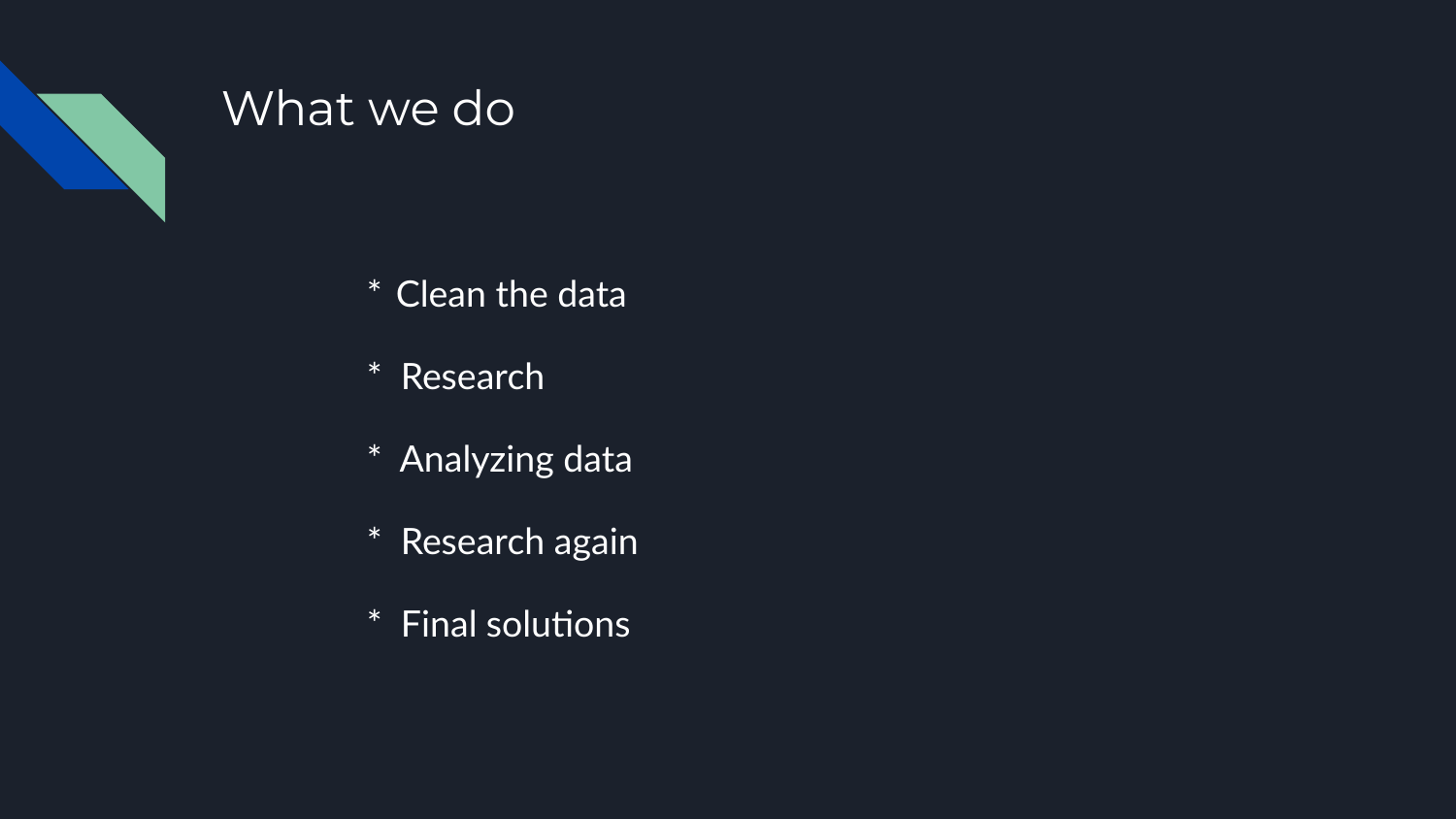

# What we do
	*  Clean the data
	*  Research
	*  Analyzing data
	*  Research again
	*  Final solutions